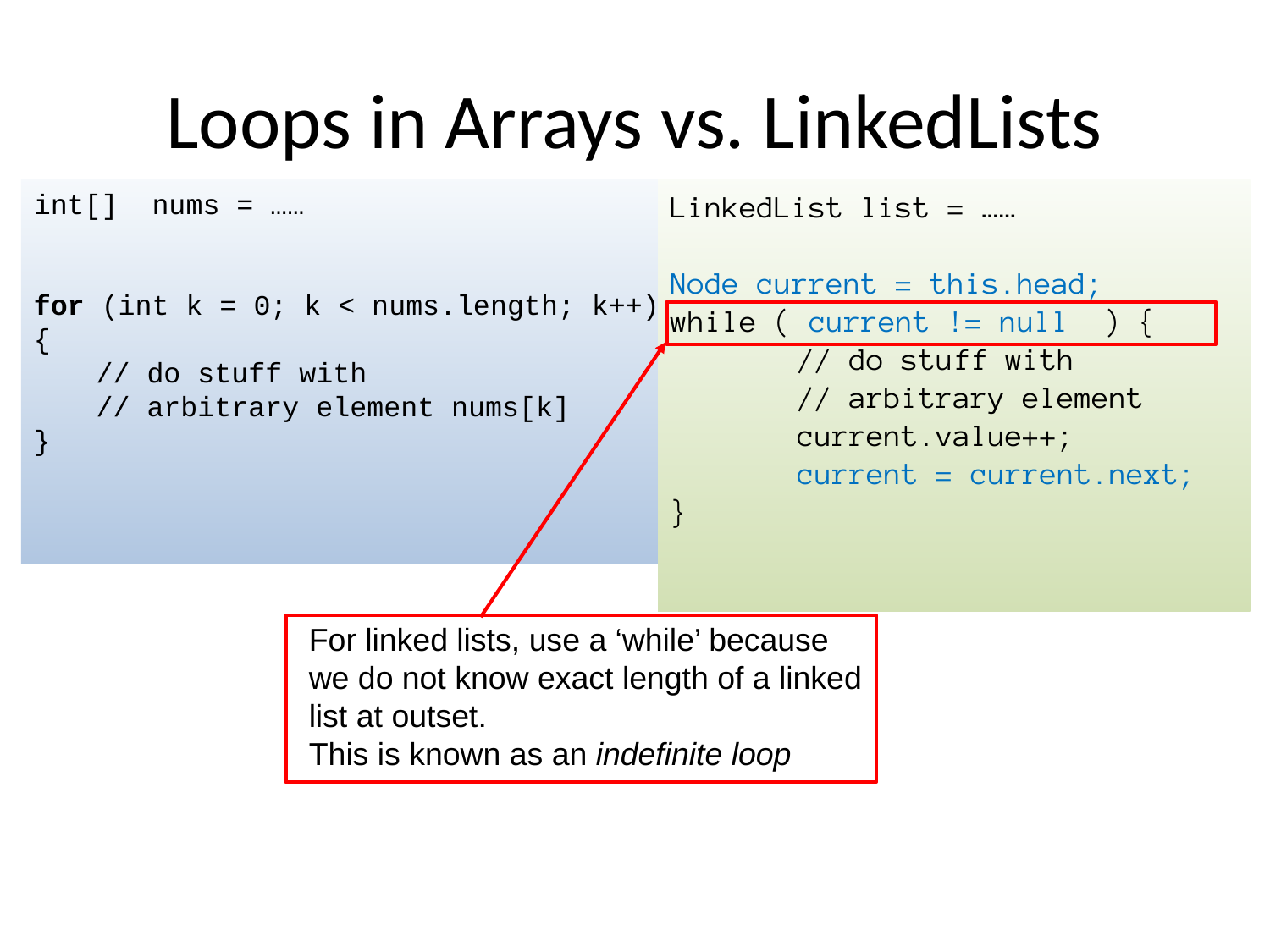

# Loops in Arrays vs. LinkedLists
int[]  nums = ……

for (int k = 0; k < nums.length; k++) {
	// do stuff with
	// arbitrary element nums[k]
}

LinkedList list = ……

Node current = this.head;
while ( current != null  ) {
	// do stuff with
	// arbitrary element
	current.value++;
	current = current.next;
}

For linked lists, use a ‘while’ because we do not know exact length of a linked list at outset.
This is known as an indefinite loop